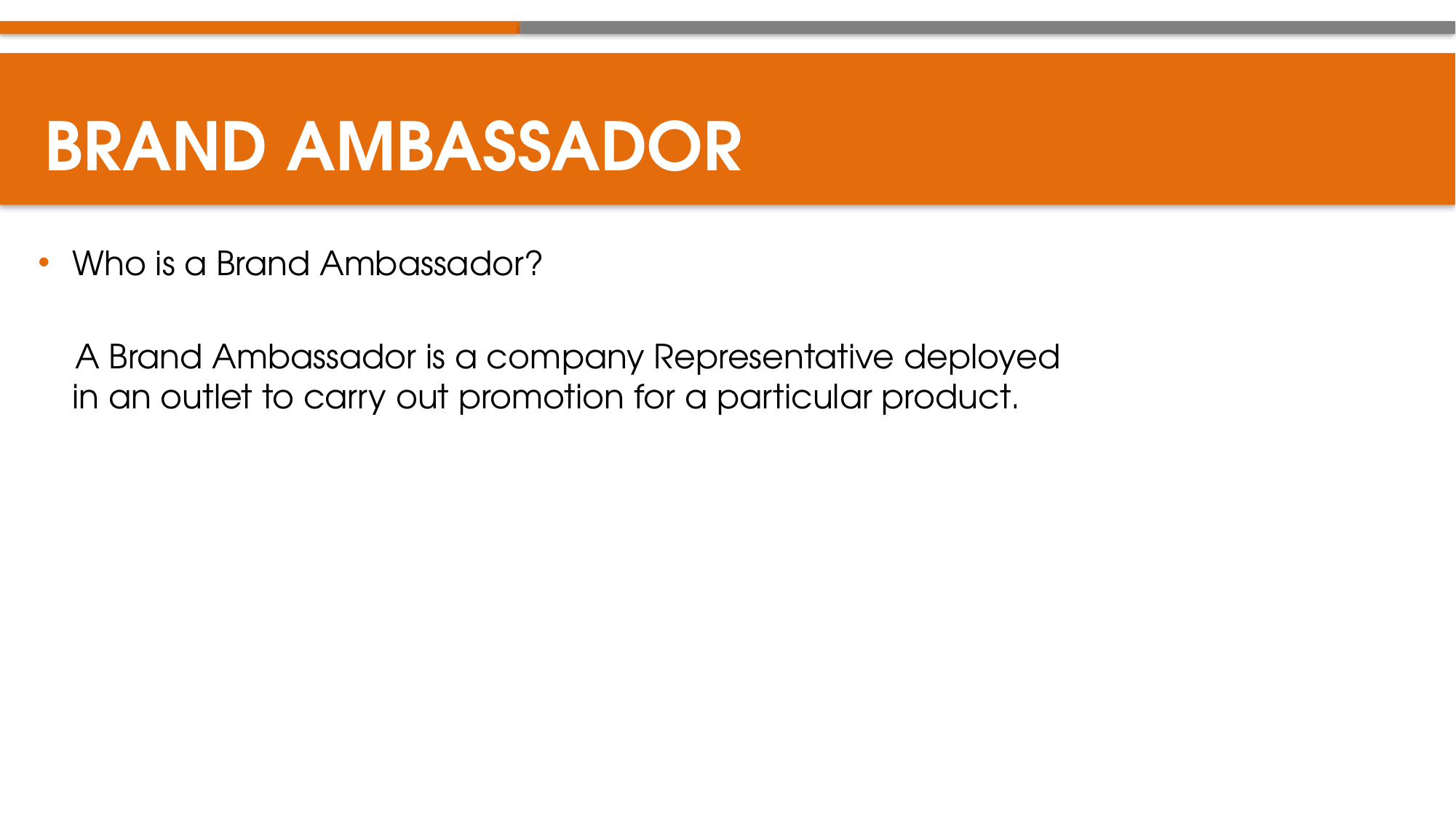

BRAND AMBASSADOR

Who is a Brand Ambassador?

    A Brand Ambassador is a company Representative deployed in an outlet to carry out promotion for a particular product.

BRAND AMBASSADOR